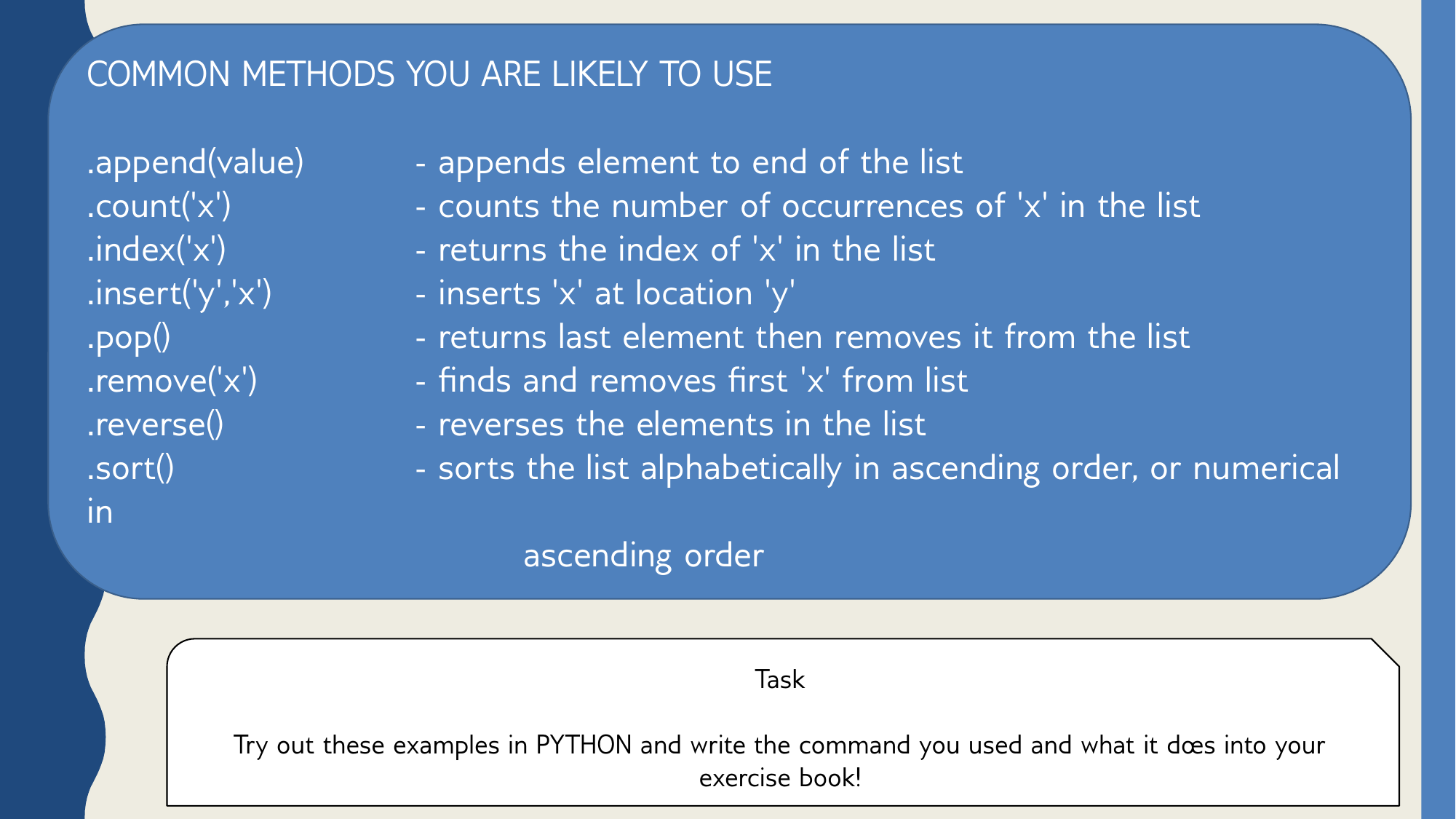

COMMON METHODS YOU ARE LIKELY TO USE

.append(value)		- appends element to end of the list
.count('x')		- counts the number of occurrences of 'x' in the list
.index('x') 		- returns the index of 'x' in the list
.insert('y','x') 		- inserts 'x' at location 'y'
.pop() 			- returns last element then removes it from the list
.remove('x')		- finds and removes first 'x' from list
.reverse() 		- reverses the elements in the list
.sort() 			- sorts the list alphabetically in ascending order, or numerical in
				ascending order
# Common List methods
So we can do things to our lists like add a new item to the list, delete an item, sort the list.
The format for the command is name_of_list.method(value)

So if we wanted to add Jamie to our list the command would be
Ten_co_c.append(“Jamie”)

The word append is the method (it stands for add)
Task

Try out these examples in PYTHON and write the command you used and what it does into your exercise book!